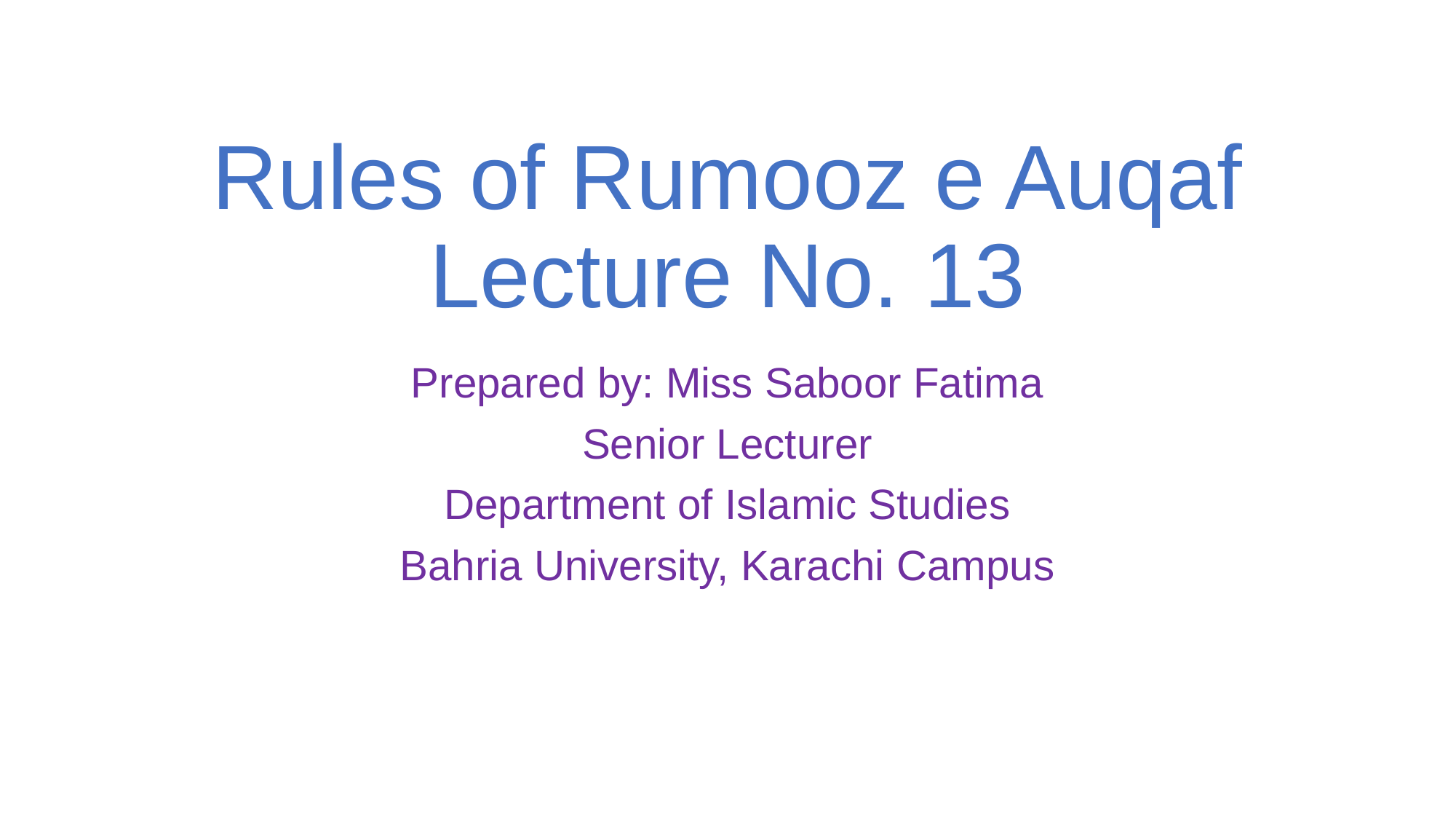

# Rules of Rumooz e Auqaf Lecture No. 13
Prepared by: Miss Saboor Fatima
Senior Lecturer
Department of Islamic Studies
Bahria University, Karachi Campus